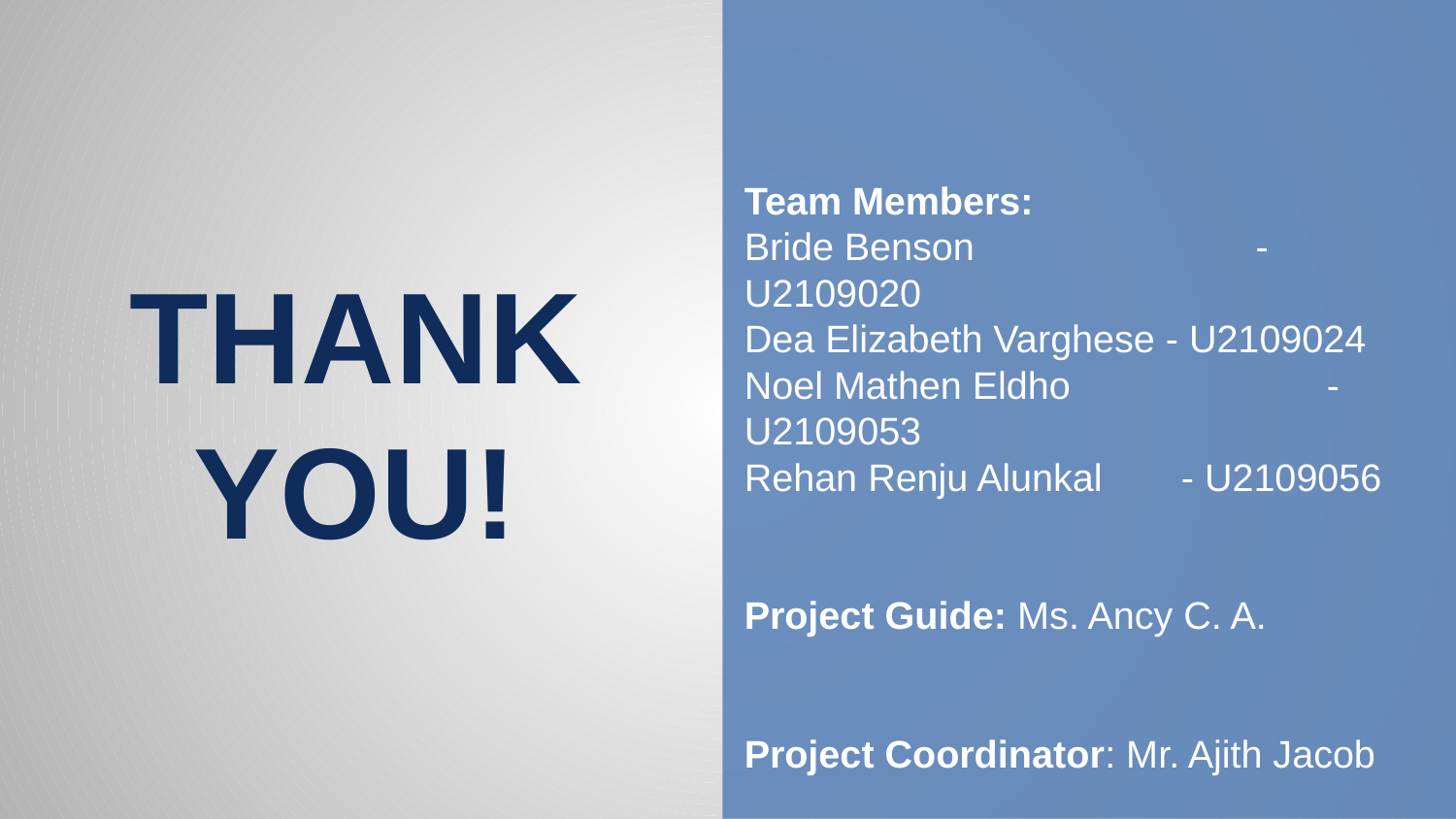

THANK YOU!
Team Members:
Bride Benson 		       - U2109020
Dea Elizabeth Varghese - U2109024
Noel Mathen Eldho		- U2109053
Rehan Renju Alunkal 	- U2109056

Project Guide: Ms. Ancy C. A.

Project Coordinator: Mr. Ajith Jacob